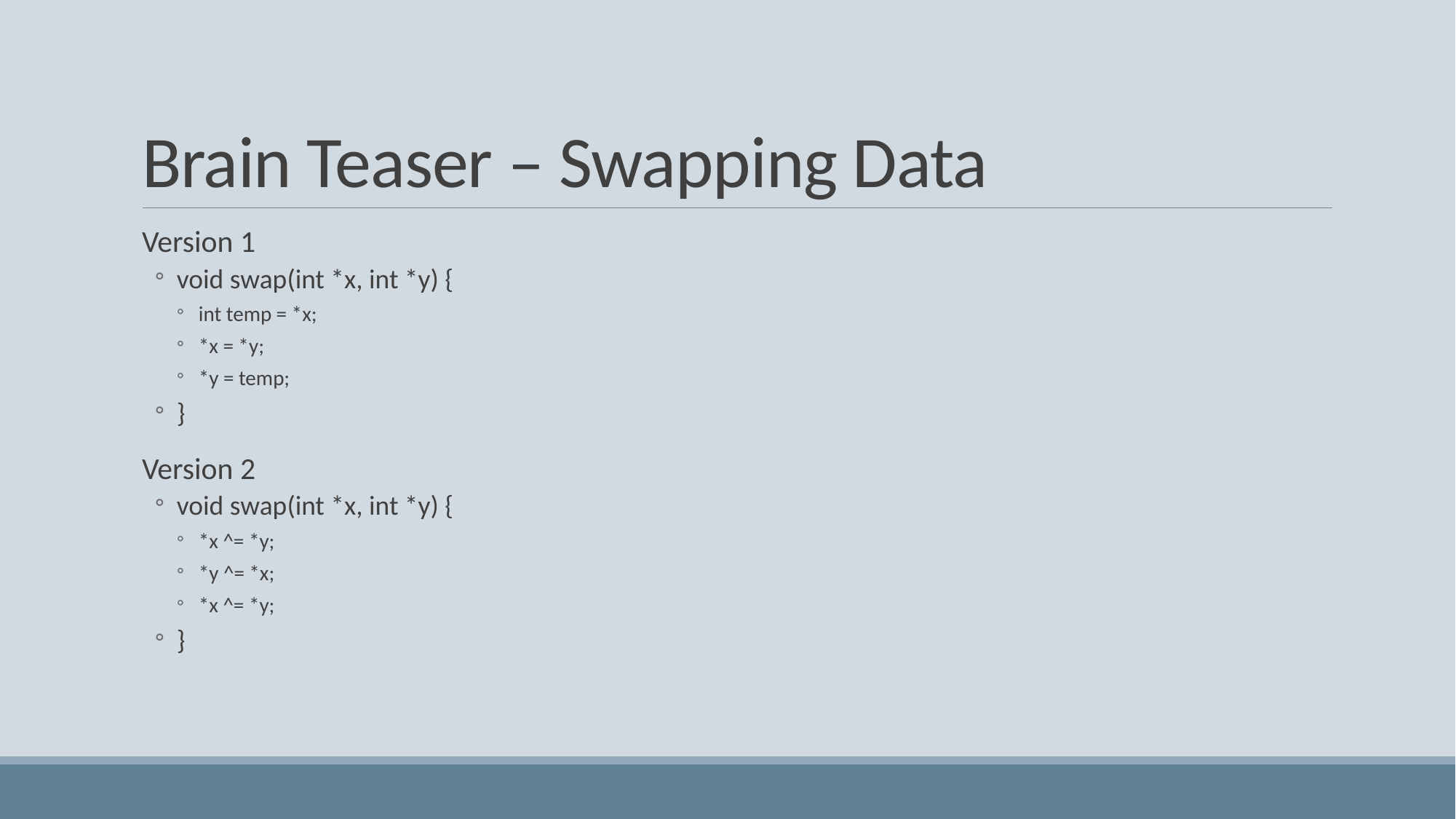

# Brain Teaser – Swapping Data
Version 1
void swap(int *x, int *y) {
int temp = *x;
*x = *y;
*y = temp;
}
Version 2
void swap(int *x, int *y) {
*x ^= *y;
*y ^= *x;
*x ^= *y;
}